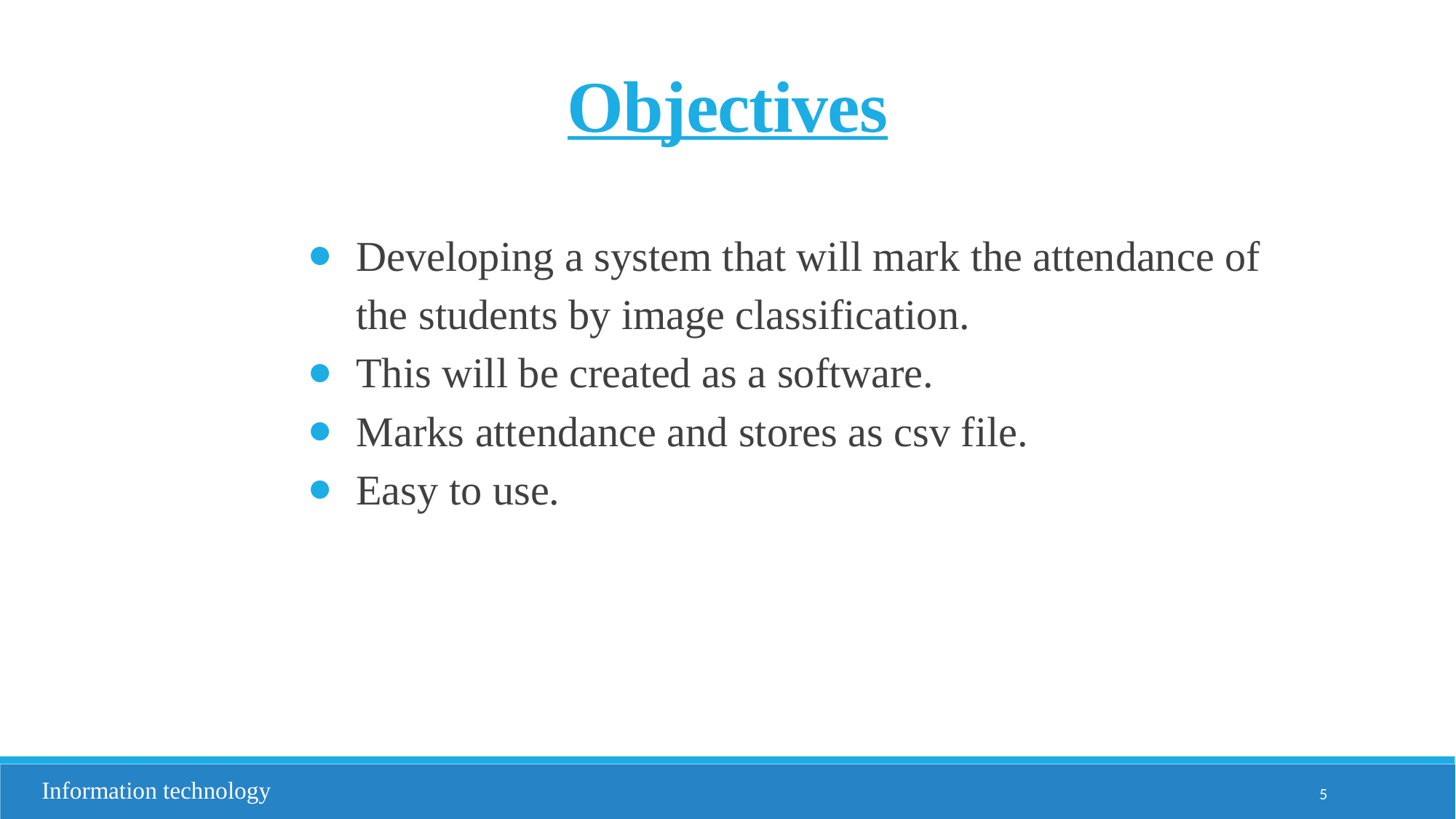

Objectives
Developing a system that will mark the attendance of the students by image classification.
This will be created as a software.
Marks attendance and stores as csv file.
Easy to use.
Information technology
5